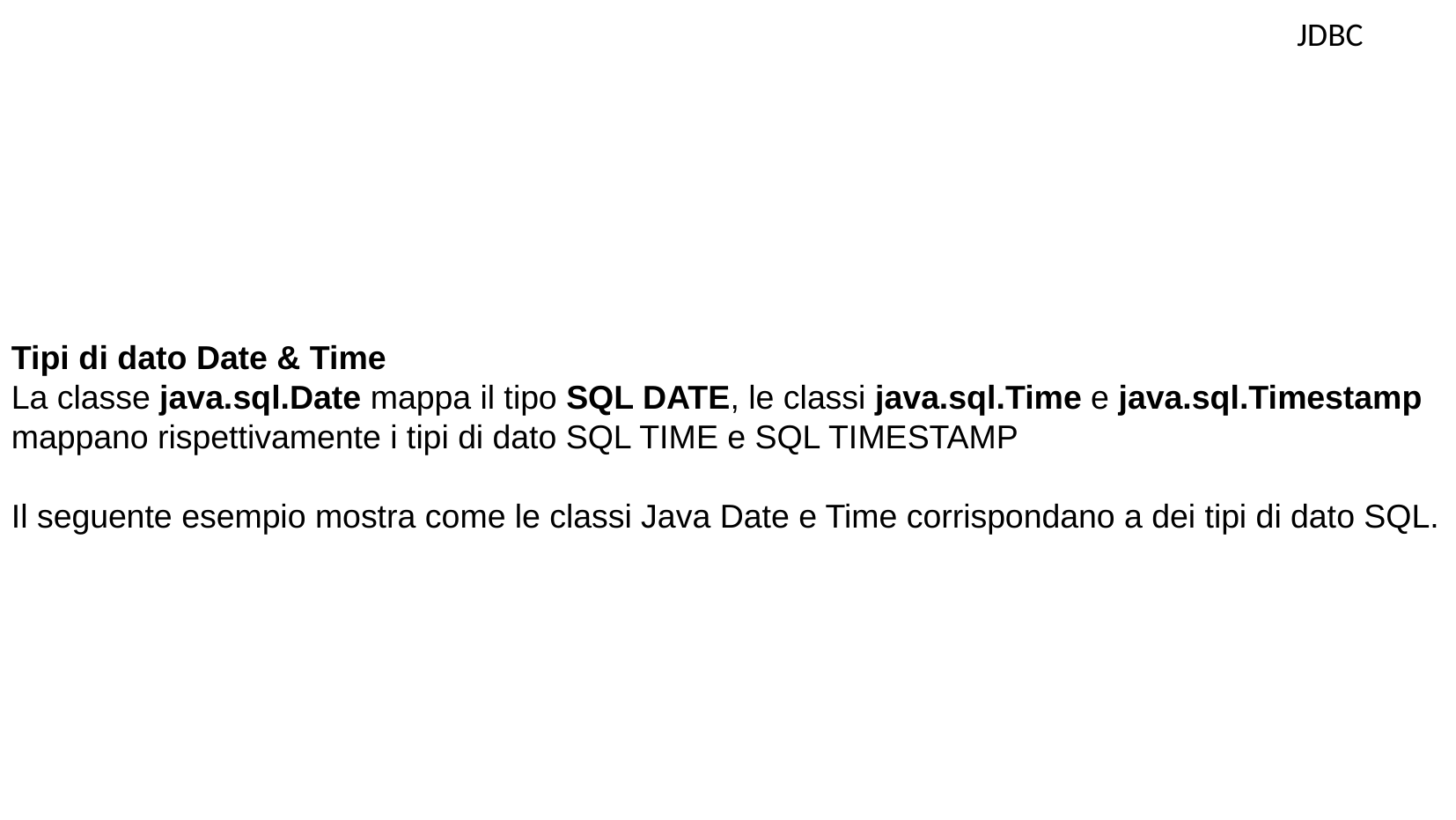

JDBC
Tipi di dato Date & Time
La classe java.sql.Date mappa il tipo SQL DATE, le classi java.sql.Time e java.sql.Timestamp mappano rispettivamente i tipi di dato SQL TIME e SQL TIMESTAMP

Il seguente esempio mostra come le classi Java Date e Time corrispondano a dei tipi di dato SQL.